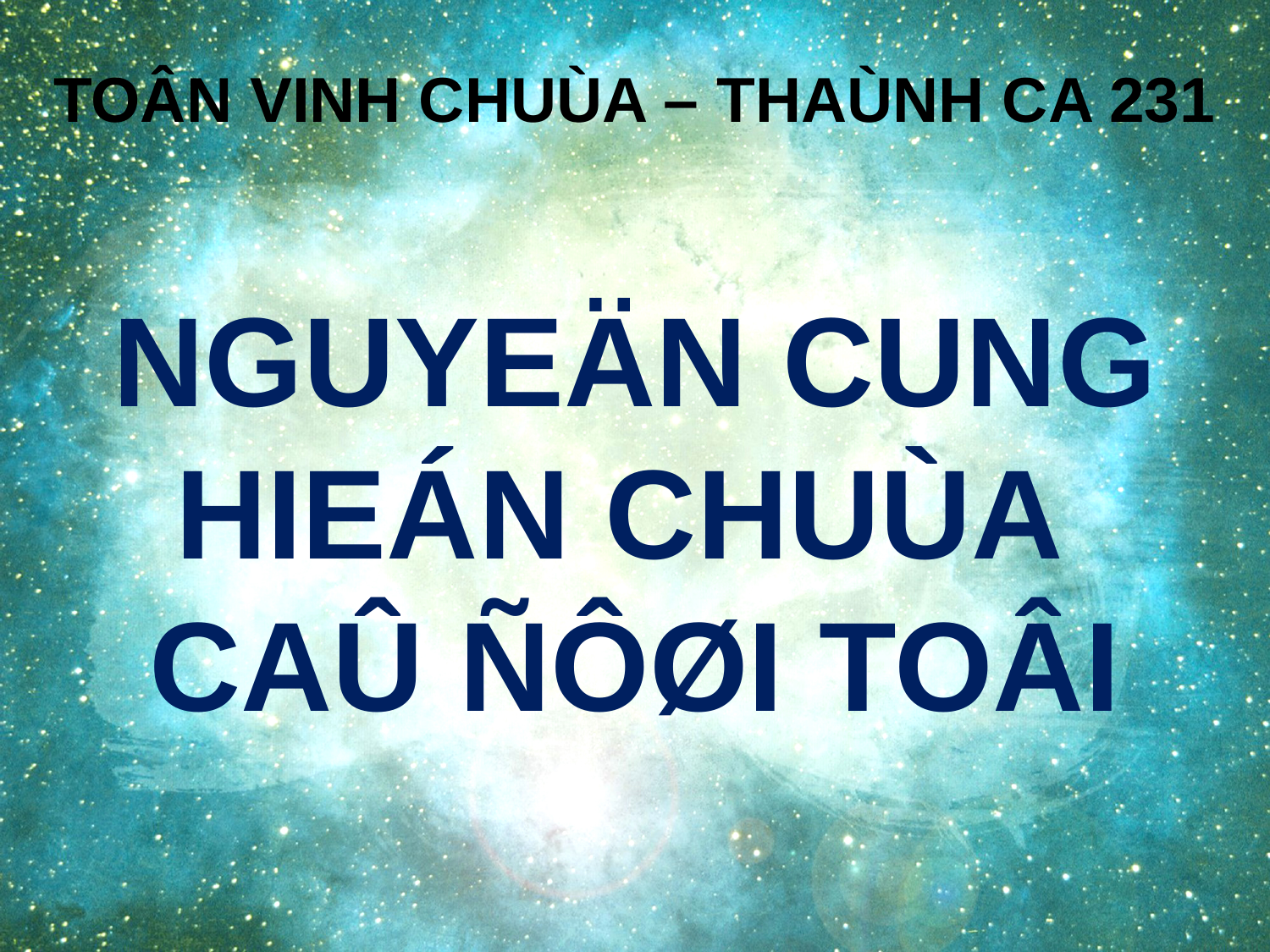

TOÂN VINH CHUÙA – THAÙNH CA 231
NGUYEÄN CUNG HIEÁN CHUÙA
CAÛ ÑÔØI TOÂI